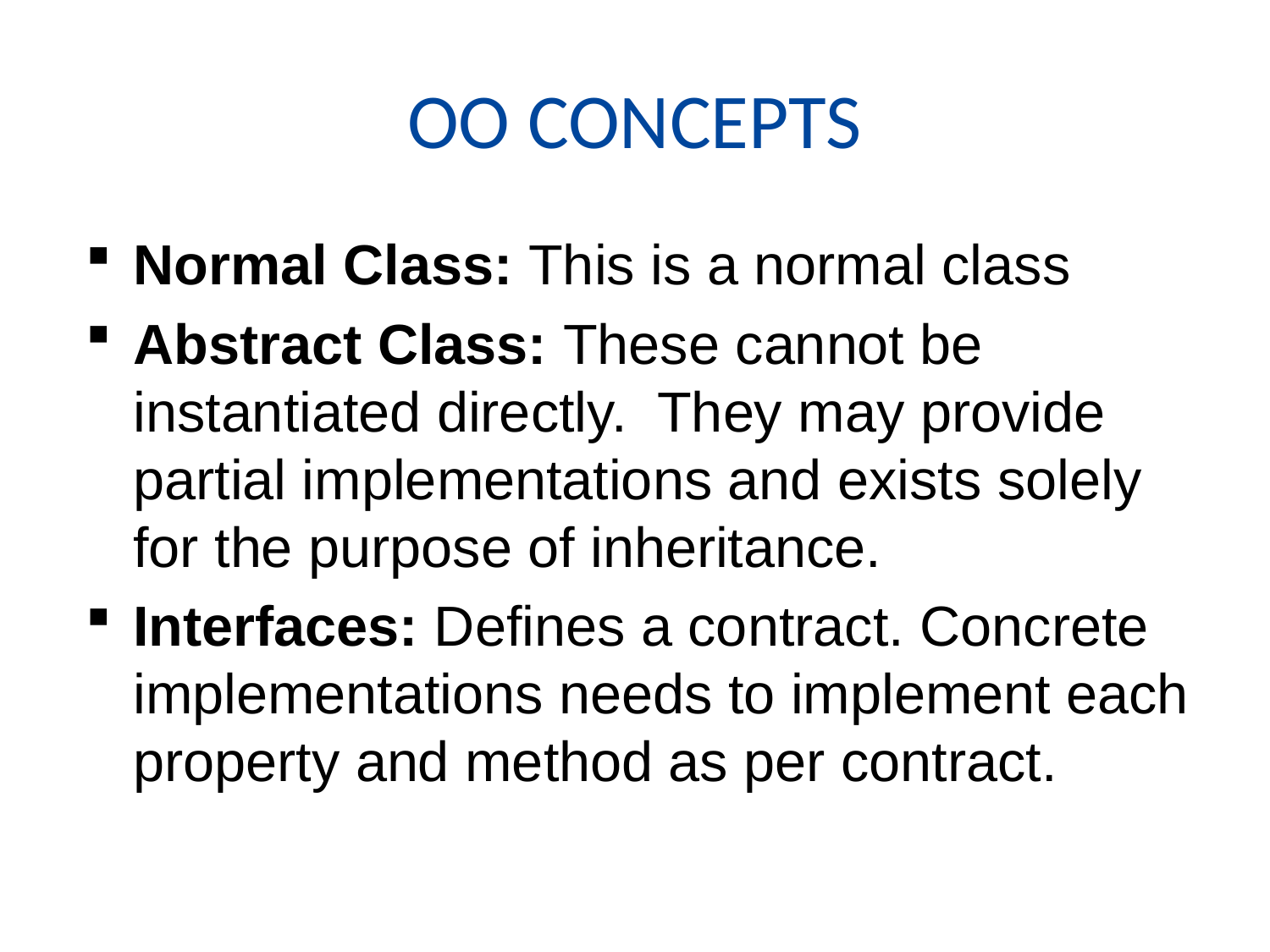

# OO CONCEPTS
Normal Class: This is a normal class
Abstract Class: These cannot be instantiated directly.  They may provide partial implementations and exists solely for the purpose of inheritance.
Interfaces: Defines a contract. Concrete implementations needs to implement each property and method as per contract.